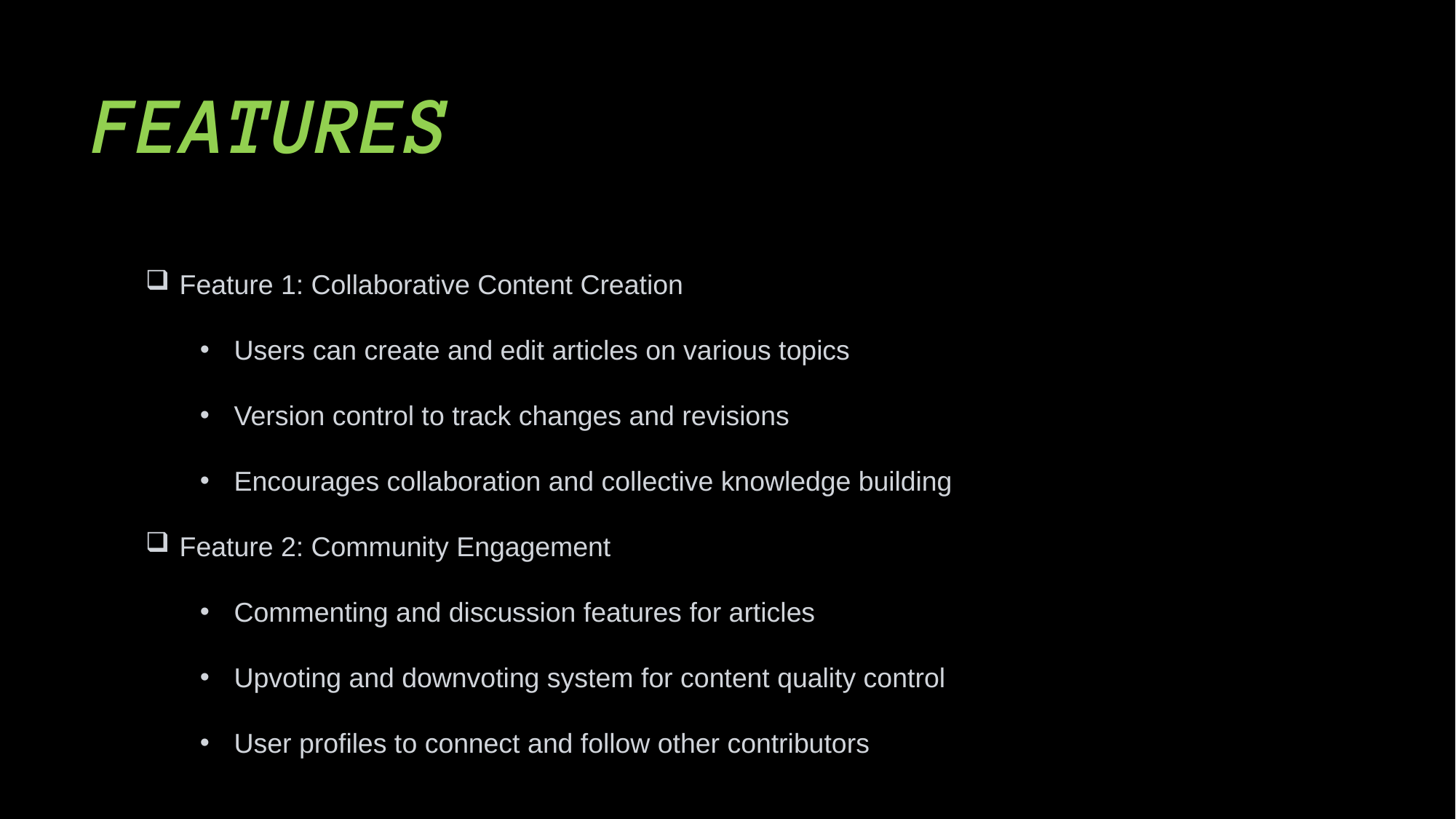

# FEATURES
Feature 1: Collaborative Content Creation
Users can create and edit articles on various topics
Version control to track changes and revisions
Encourages collaboration and collective knowledge building
Feature 2: Community Engagement
Commenting and discussion features for articles
Upvoting and downvoting system for content quality control
User profiles to connect and follow other contributors

### Chart

| Category |
|---|